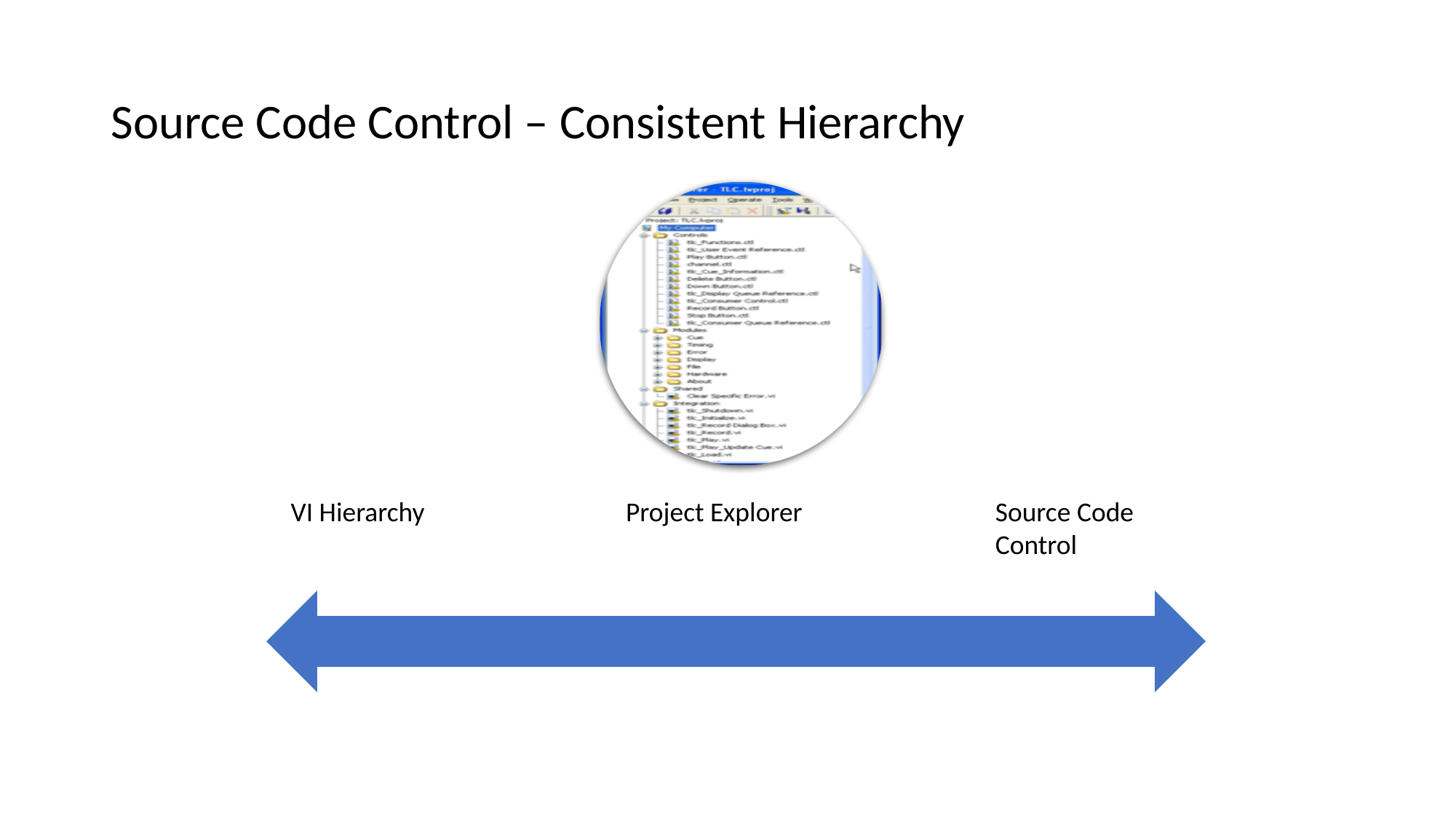

# Source Code Control – Consistent Hierarchy

VI Hierarchy
Project Explorer
Source Code
Control